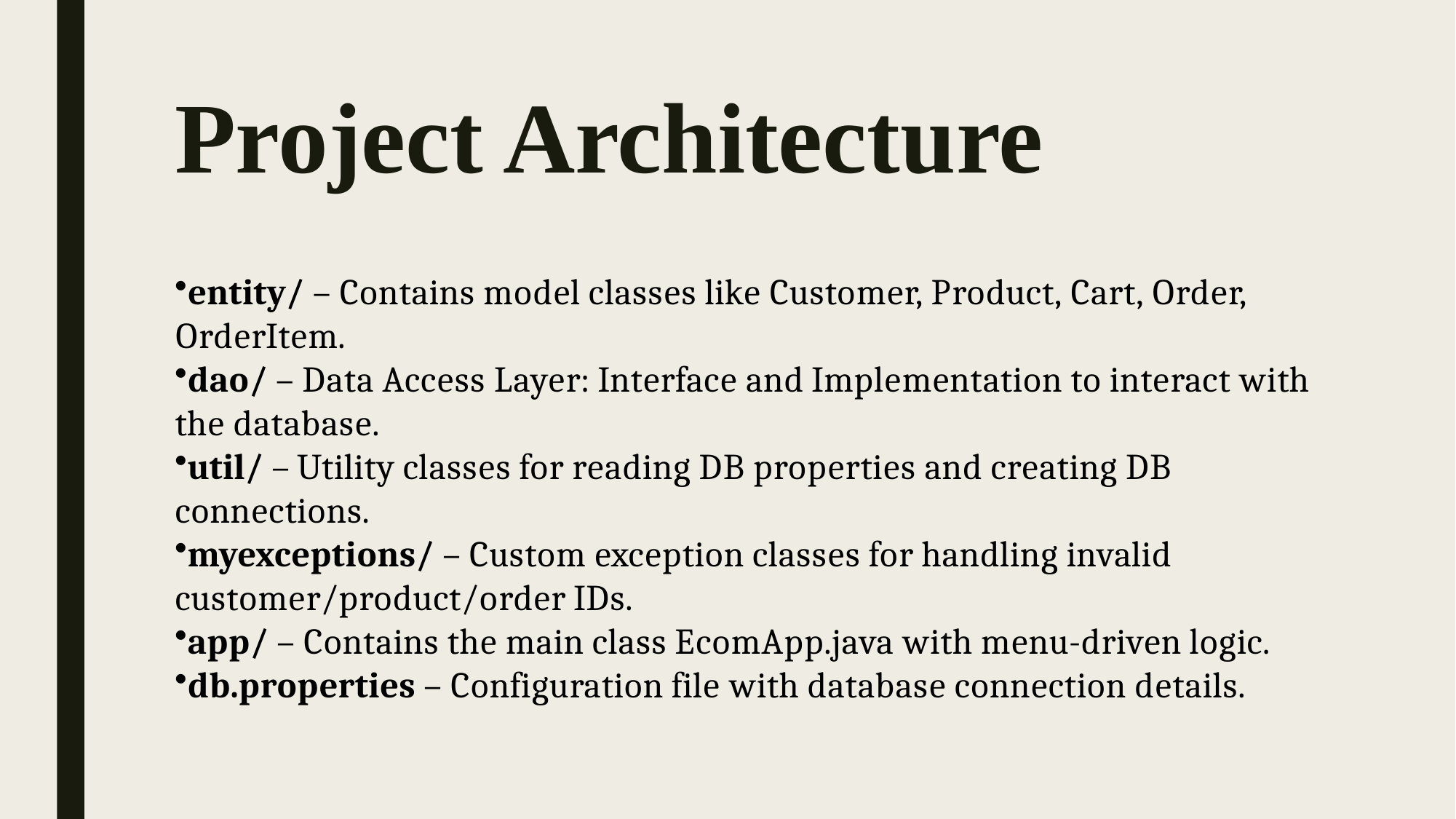

# Project Architecture
entity/ – Contains model classes like Customer, Product, Cart, Order, OrderItem.
dao/ – Data Access Layer: Interface and Implementation to interact with the database.
util/ – Utility classes for reading DB properties and creating DB connections.
myexceptions/ – Custom exception classes for handling invalid customer/product/order IDs.
app/ – Contains the main class EcomApp.java with menu-driven logic.
db.properties – Configuration file with database connection details.